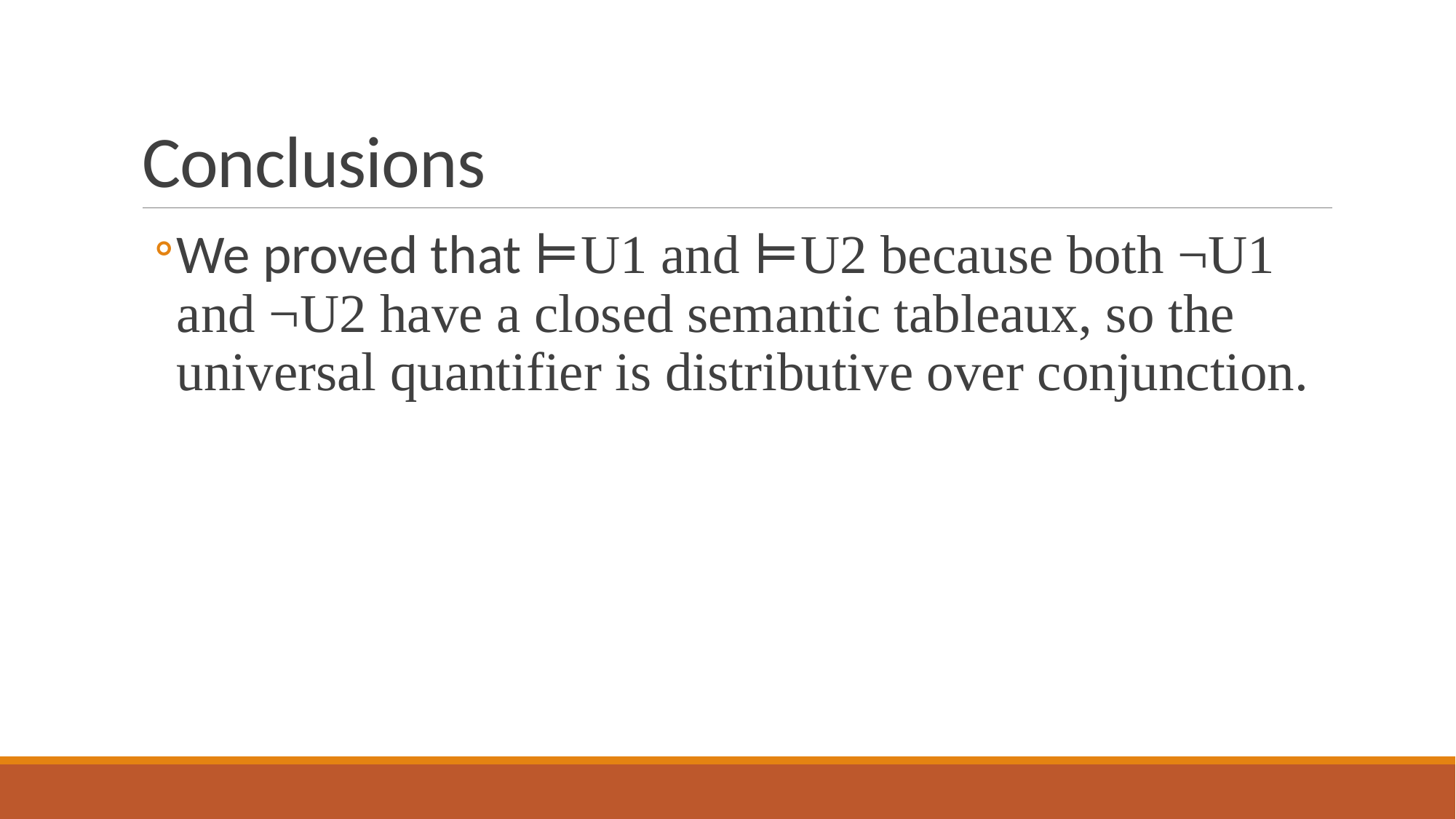

# Conclusions
We proved that ⊨U1 and ⊨U2 because both ¬U1 and ¬U2 have a closed semantic tableaux, so the universal quantifier is distributive over conjunction.